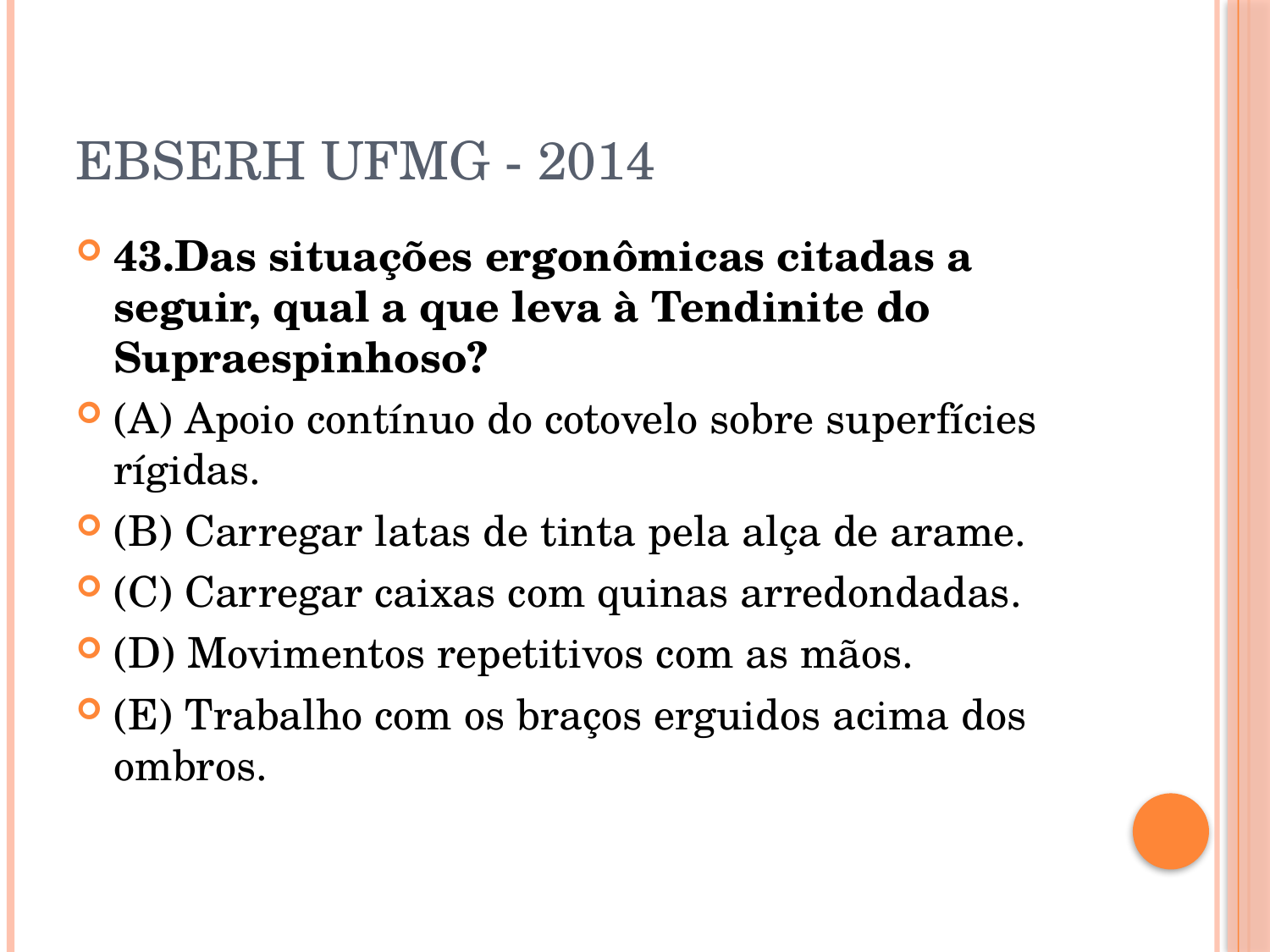

# EBSERH UFMG - 2014
43.Das situações ergonômicas citadas a seguir, qual a que leva à Tendinite do Supraespinhoso?
(A) Apoio contínuo do cotovelo sobre superfícies rígidas.
(B) Carregar latas de tinta pela alça de arame.
(C) Carregar caixas com quinas arredondadas.
(D) Movimentos repetitivos com as mãos.
(E) Trabalho com os braços erguidos acima dos ombros.